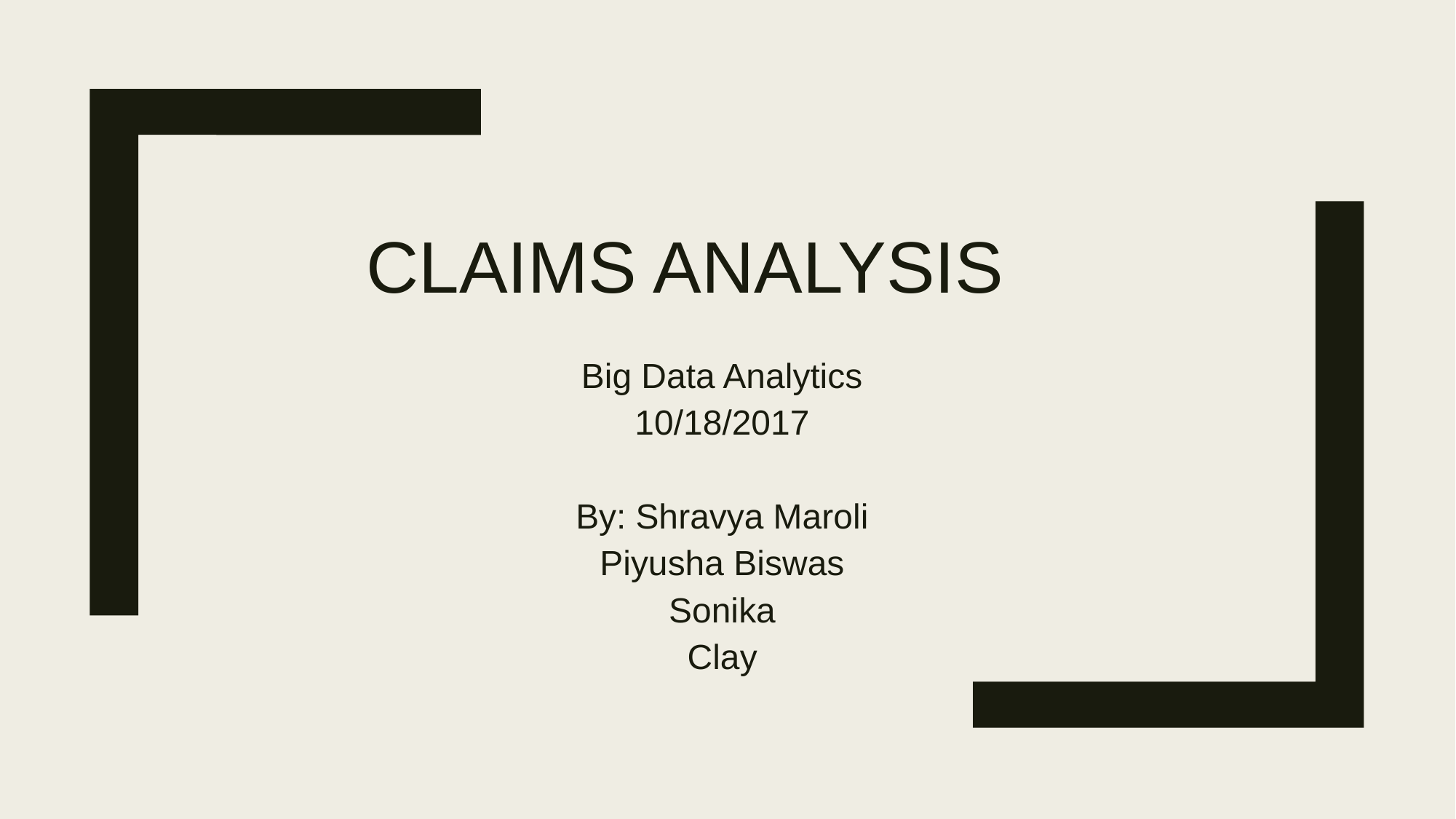

# CLAIMS ANALYSIS
Big Data Analytics
10/18/2017

By: Shravya Maroli
Piyusha Biswas
Sonika
Clay